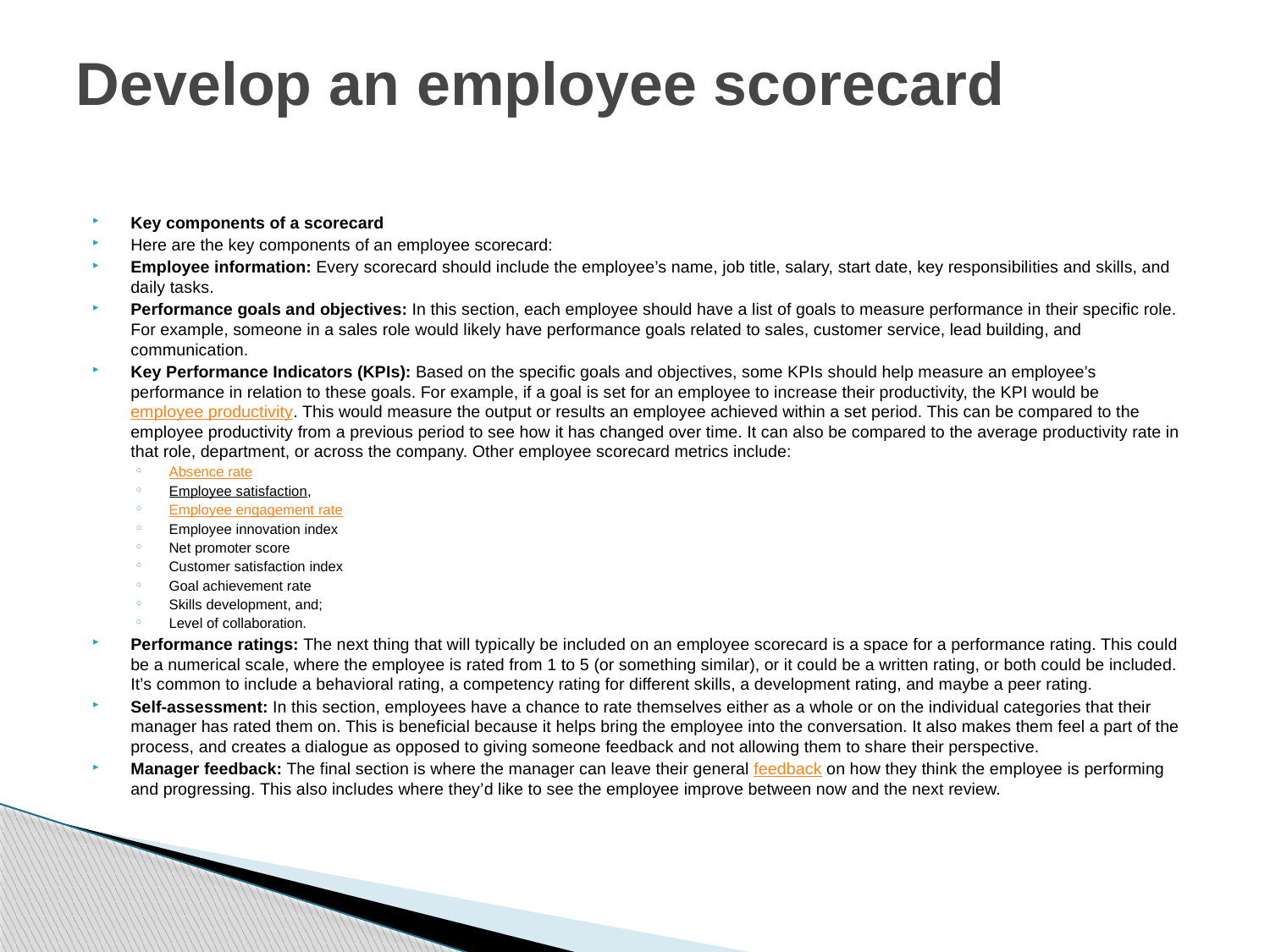

# Develop an employee scorecard
Key components of a scorecard
Here are the key components of an employee scorecard:
Employee information: Every scorecard should include the employee’s name, job title, salary, start date, key responsibilities and skills, and daily tasks.
Performance goals and objectives: In this section, each employee should have a list of goals to measure performance in their specific role. For example, someone in a sales role would likely have performance goals related to sales, customer service, lead building, and communication.
Key Performance Indicators (KPIs): Based on the specific goals and objectives, some KPIs should help measure an employee’s performance in relation to these goals. For example, if a goal is set for an employee to increase their productivity, the KPI would be employee productivity. This would measure the output or results an employee achieved within a set period. This can be compared to the employee productivity from a previous period to see how it has changed over time. It can also be compared to the average productivity rate in that role, department, or across the company. Other employee scorecard metrics include:
Absence rate
Employee satisfaction,
Employee engagement rate
Employee innovation index
Net promoter score
Customer satisfaction index
Goal achievement rate
Skills development, and;
Level of collaboration.
Performance ratings: The next thing that will typically be included on an employee scorecard is a space for a performance rating. This could be a numerical scale, where the employee is rated from 1 to 5 (or something similar), or it could be a written rating, or both could be included. It’s common to include a behavioral rating, a competency rating for different skills, a development rating, and maybe a peer rating.
Self-assessment: In this section, employees have a chance to rate themselves either as a whole or on the individual categories that their manager has rated them on. This is beneficial because it helps bring the employee into the conversation. It also makes them feel a part of the process, and creates a dialogue as opposed to giving someone feedback and not allowing them to share their perspective.
Manager feedback: The final section is where the manager can leave their general feedback on how they think the employee is performing and progressing. This also includes where they’d like to see the employee improve between now and the next review.